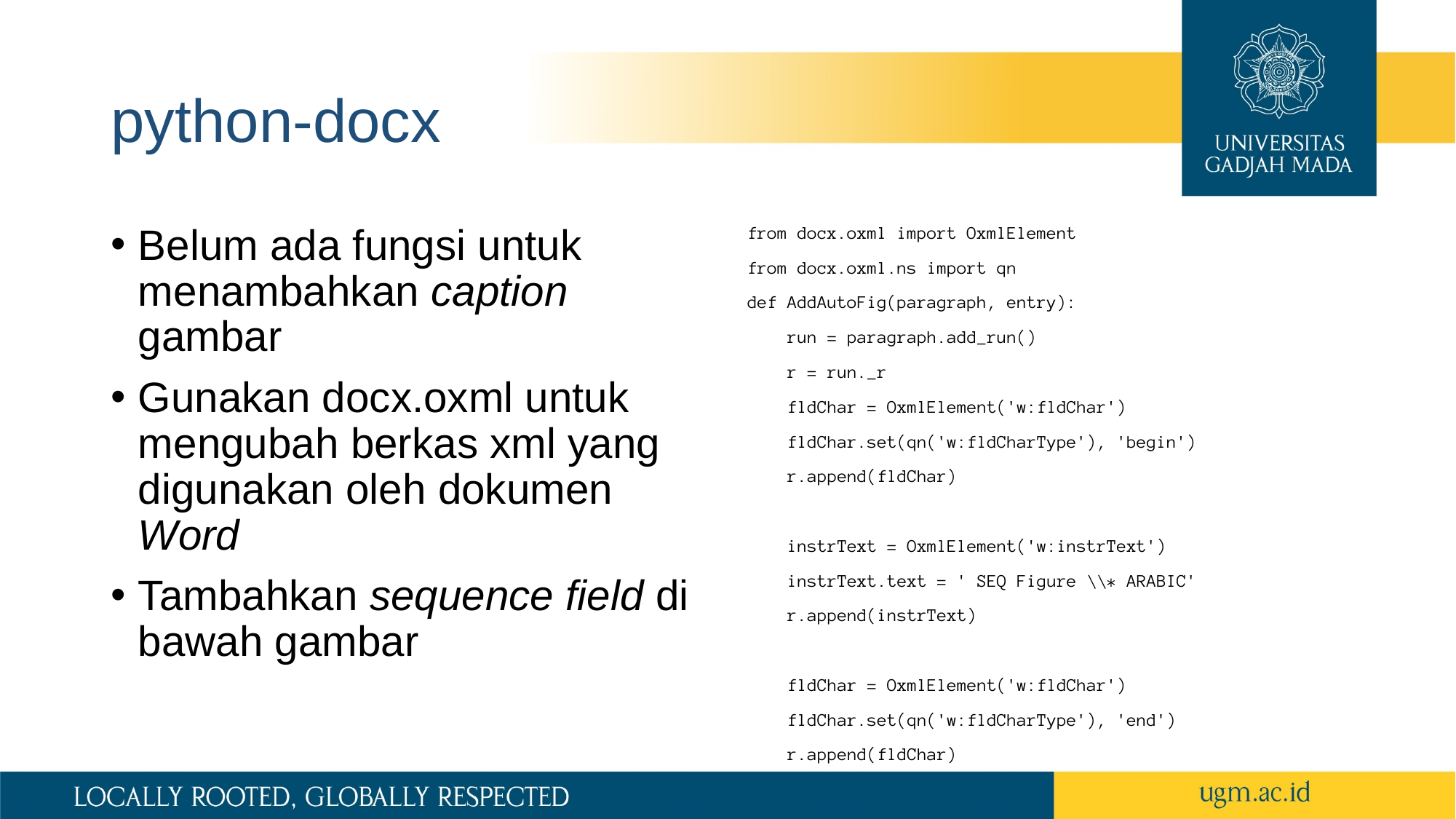

# python-docx
Belum ada fungsi untuk menambahkan caption gambar
Gunakan docx.oxml untuk mengubah berkas xml yang digunakan oleh dokumen Word
Tambahkan sequence field di bawah gambar

from docx.oxml import OxmlElement
from docx.oxml.ns import qn
def AddAutoFig(paragraph, entry):
    run = paragraph.add_run()
    r = run._r
    fldChar = OxmlElement('w:fldChar')
    fldChar.set(qn('w:fldCharType'), 'begin')
    r.append(fldChar)

    instrText = OxmlElement('w:instrText')
    instrText.text = ' SEQ Figure \\* ARABIC'
    r.append(instrText)

    fldChar = OxmlElement('w:fldChar')
    fldChar.set(qn('w:fldCharType'), 'end')
    r.append(fldChar)